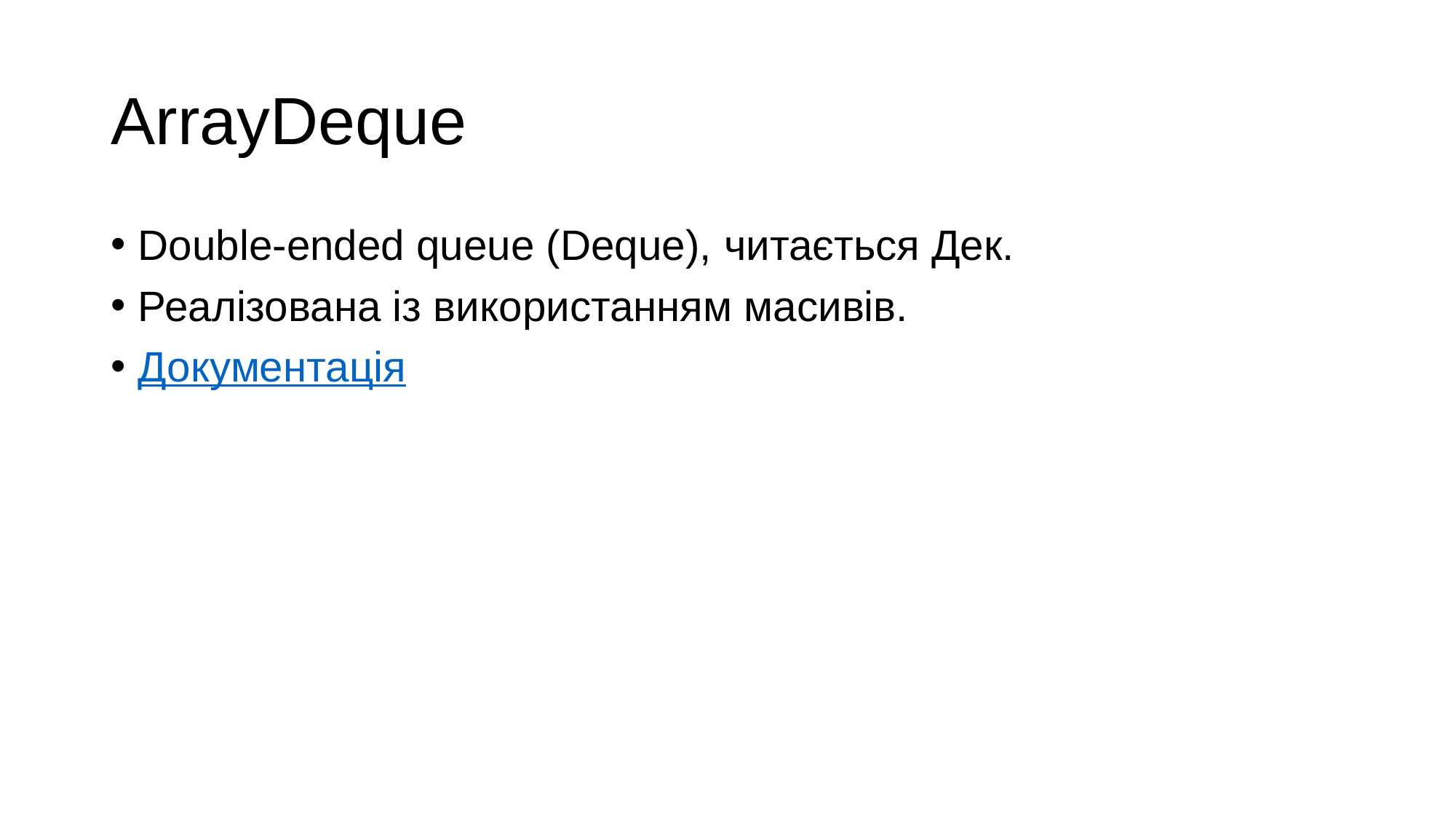

# ArrayDeque
Double-ended queue (Deque), читається Дек.
Реалізована із використанням масивів.
Документація